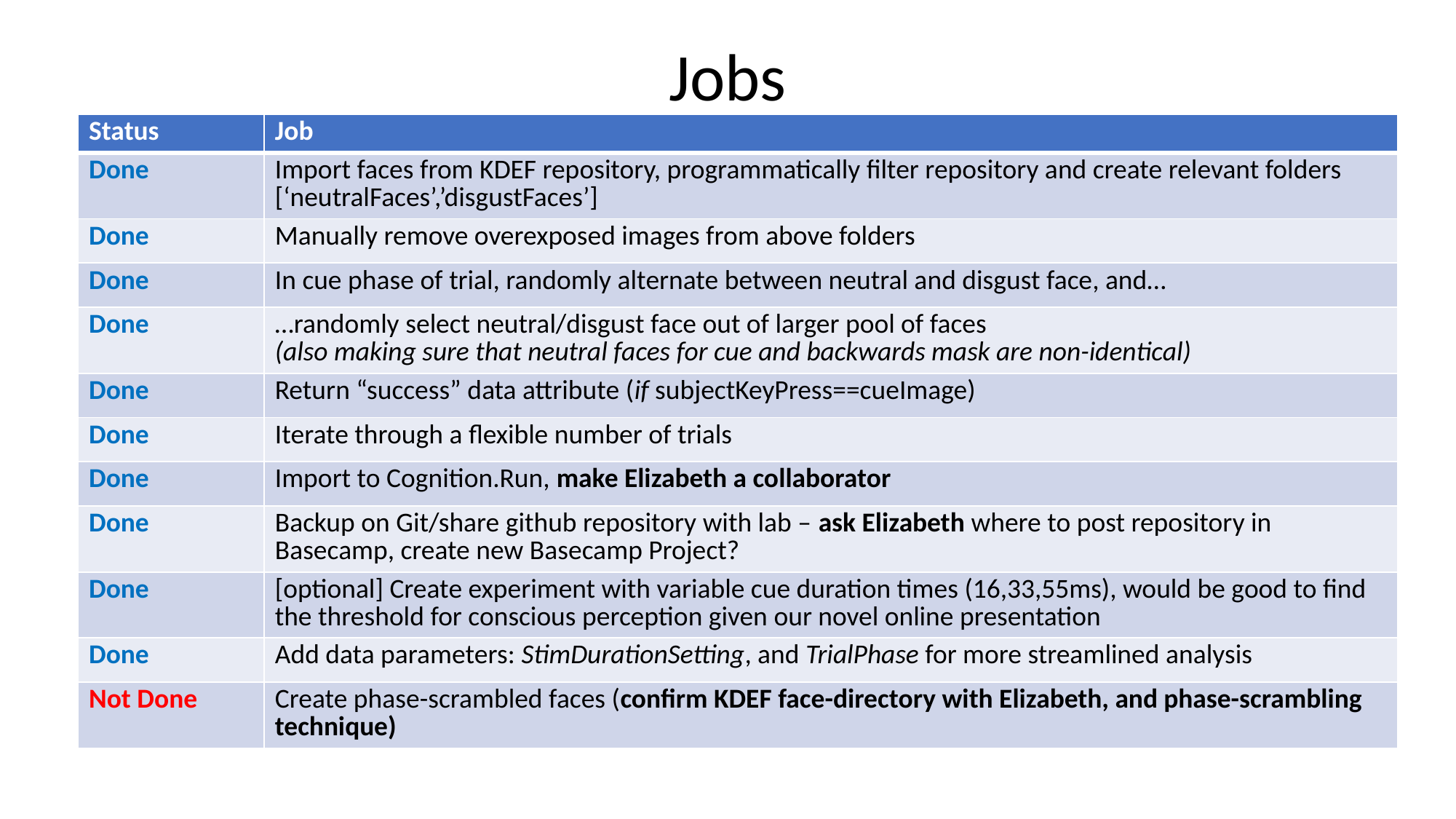

# Jobs
| Status | Job |
| --- | --- |
| Done | Import faces from KDEF repository, programmatically filter repository and create relevant folders [‘neutralFaces’,’disgustFaces’] |
| Done | Manually remove overexposed images from above folders |
| Done | In cue phase of trial, randomly alternate between neutral and disgust face, and… |
| Done | …randomly select neutral/disgust face out of larger pool of faces (also making sure that neutral faces for cue and backwards mask are non-identical) |
| Done | Return “success” data attribute (if subjectKeyPress==cueImage) |
| Done | Iterate through a flexible number of trials |
| Done | Import to Cognition.Run, make Elizabeth a collaborator |
| Done | Backup on Git/share github repository with lab – ask Elizabeth where to post repository in Basecamp, create new Basecamp Project? |
| Done | [optional] Create experiment with variable cue duration times (16,33,55ms), would be good to find the threshold for conscious perception given our novel online presentation |
| Done | Add data parameters: StimDurationSetting, and TrialPhase for more streamlined analysis |
| Not Done | Create phase-scrambled faces (confirm KDEF face-directory with Elizabeth, and phase-scrambling technique) |